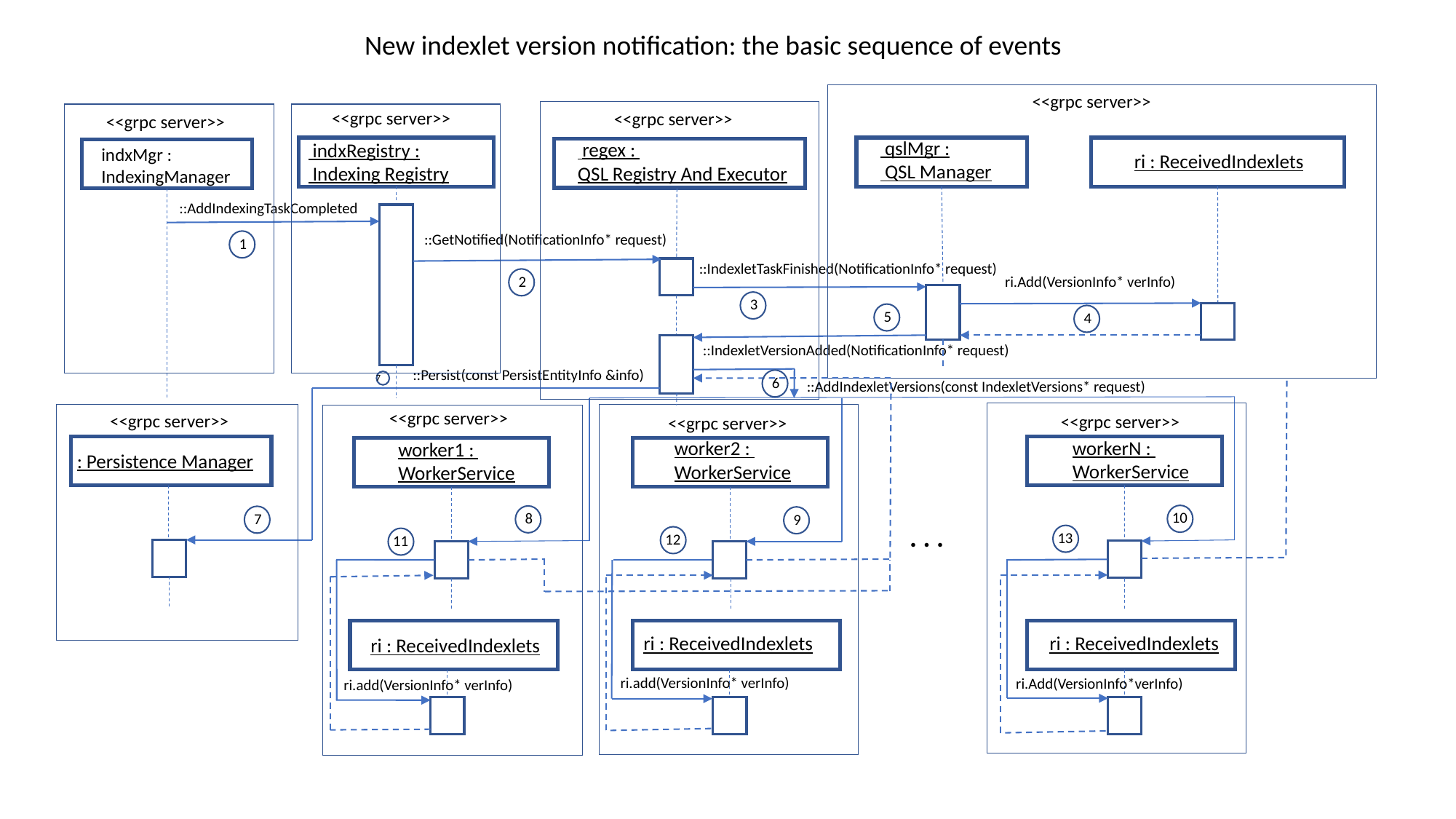

New indexlet version notification: the basic sequence of events

<<grpc server>>

<<grpc server>>
<<grpc server>>

<<grpc server>>
 qslMgr :
 QSL Manager
 regex :
QSL Registry And Executor
 indxRegistry :
 Indexing Registry
indxMgr : IndexingManager

ri : ReceivedIndexlets
::AddIndexingTaskCompleted

::GetNotified(NotificationInfo* request)

1

::IndexletTaskFinished(NotificationInfo* request)

ri.Add(VersionInfo* verInfo)

2

3

5

4

::IndexletVersionAdded(NotificationInfo* request)
::Persist(const PersistEntityInfo &info)

7

6

::AddIndexletVersions(const IndexletVersions* request)

<<grpc server>>

<<grpc server>>

<<grpc server>>
<<grpc server>>
workerN :
WorkerService
worker2 :
WorkerService
worker1 :
WorkerService

: Persistence Manager
10

8

7

9

. . .
13

12

11

ri : ReceivedIndexlets
ri : ReceivedIndexlets
ri : ReceivedIndexlets
ri.add(VersionInfo* verInfo)

ri.Add(VersionInfo*verInfo)

ri.add(VersionInfo* verInfo)